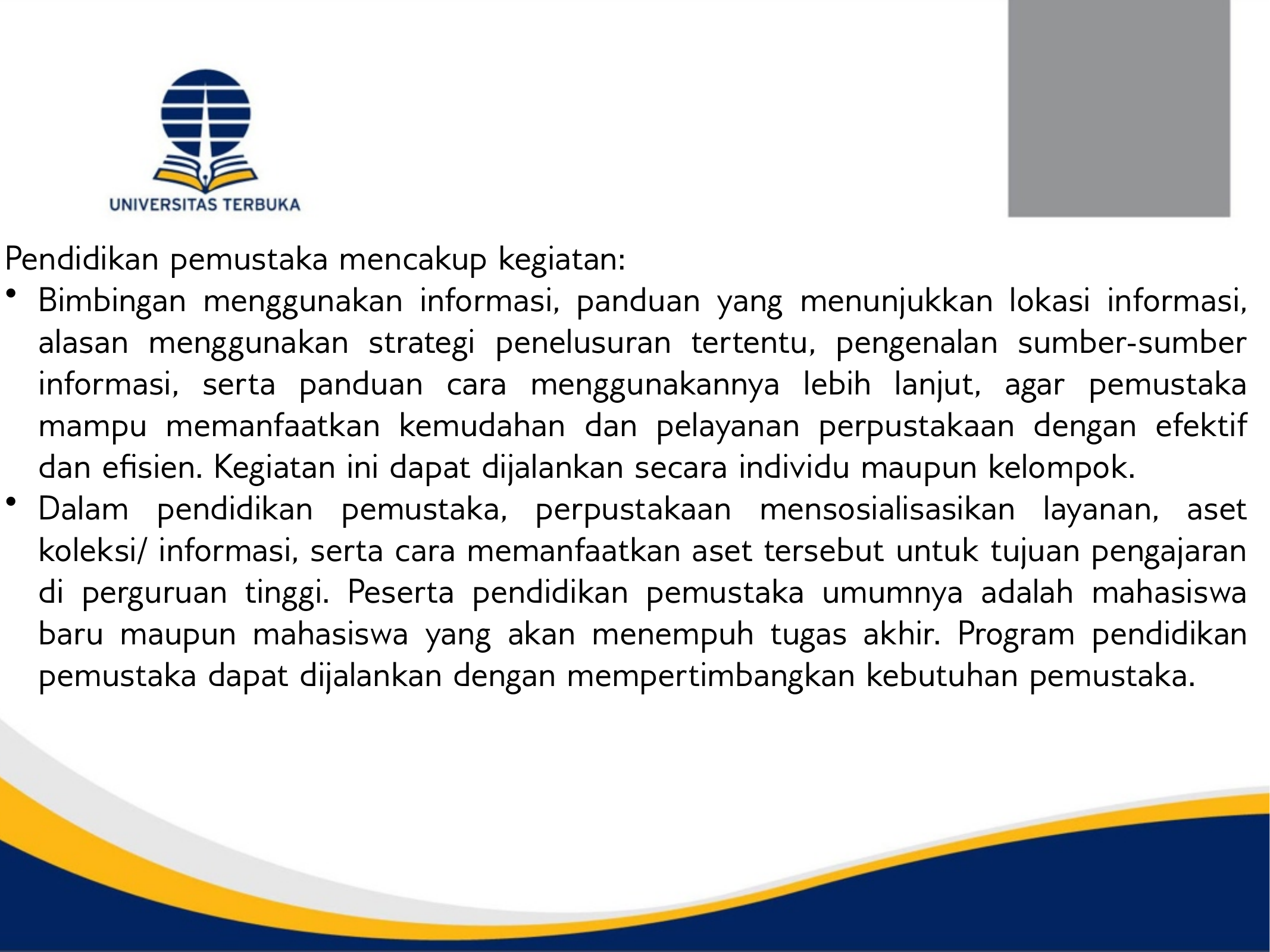

Pendidikan pemustaka mencakup kegiatan:
Bimbingan menggunakan informasi, panduan yang menunjukkan lokasi informasi, alasan menggunakan strategi penelusuran tertentu, pengenalan sumber-sumber informasi, serta panduan cara menggunakannya lebih lanjut, agar pemustaka mampu memanfaatkan kemudahan dan pelayanan perpustakaan dengan efektif dan efisien. Kegiatan ini dapat dijalankan secara individu maupun kelompok.
Dalam pendidikan pemustaka, perpustakaan mensosialisasikan layanan, aset koleksi/ informasi, serta cara memanfaatkan aset tersebut untuk tujuan pengajaran di perguruan tinggi. Peserta pendidikan pemustaka umumnya adalah mahasiswa baru maupun mahasiswa yang akan menempuh tugas akhir. Program pendidikan pemustaka dapat dijalankan dengan mempertimbangkan kebutuhan pemustaka.